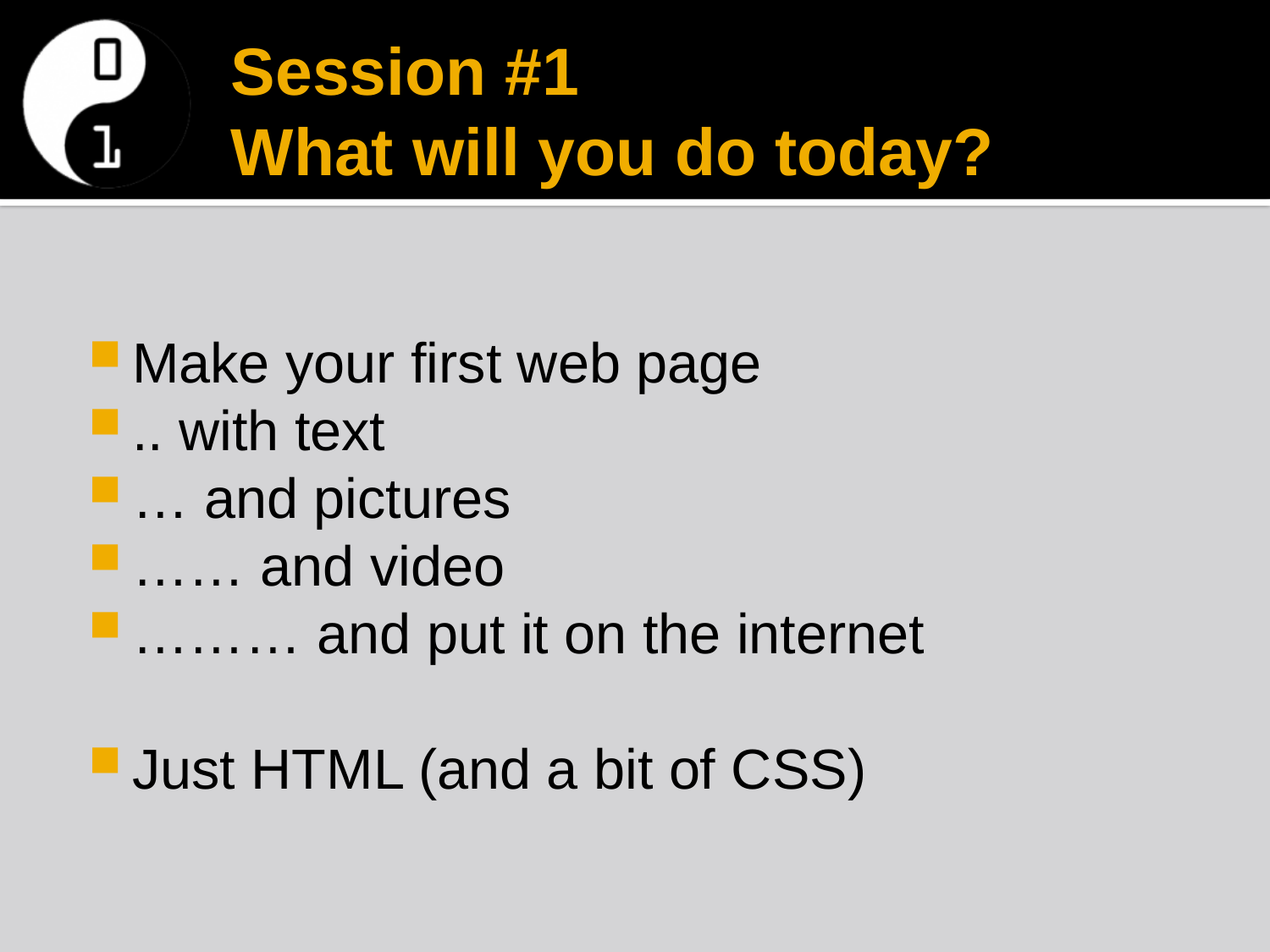

# Session #1 What will you do today?

Make your first web page
.. with text
… and pictures
…… and video
……… and put it on the internet

Just HTML (and a bit of CSS)